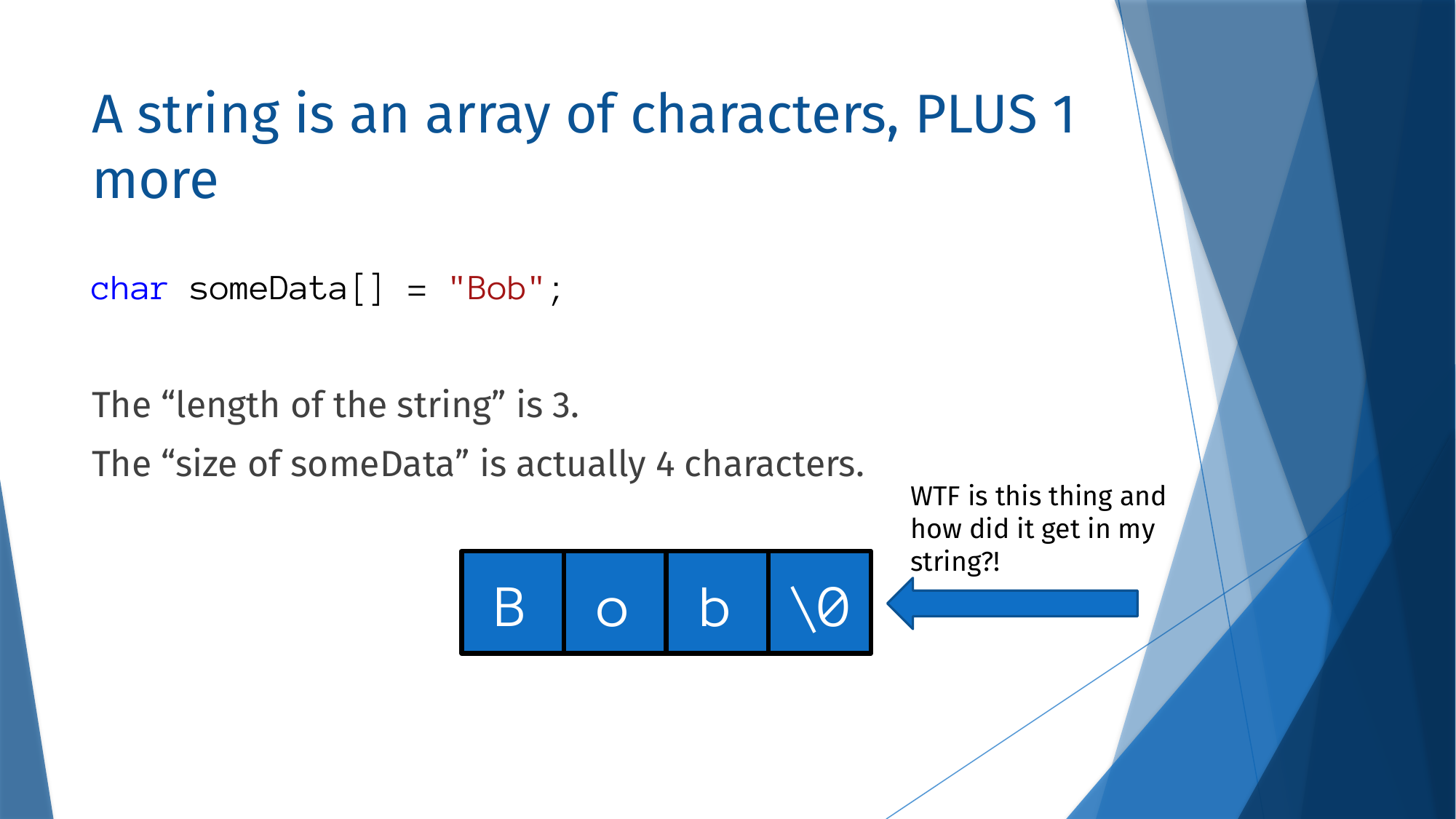

# A string is an array of characters, PLUS 1 more
char someData[] = "Bob";

The “length of the string” is 3.
The “size of someData” is actually 4 characters.
WTF is this thing and how did it get in my string?!

B
o
b
\0